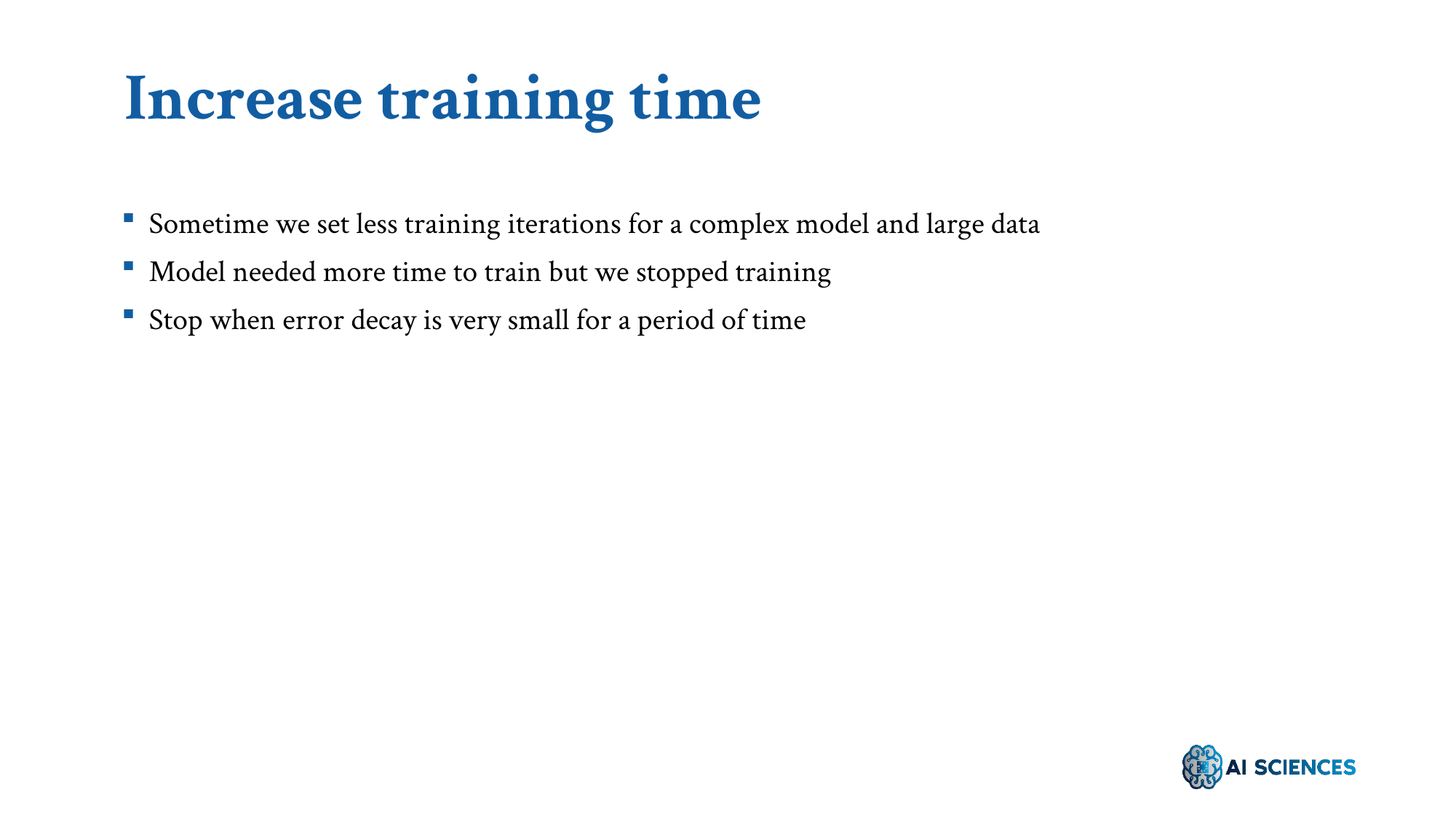

# Increase training time
Sometime we set less training iterations for a complex model and large data
Model needed more time to train but we stopped training
Stop when error decay is very small for a period of time